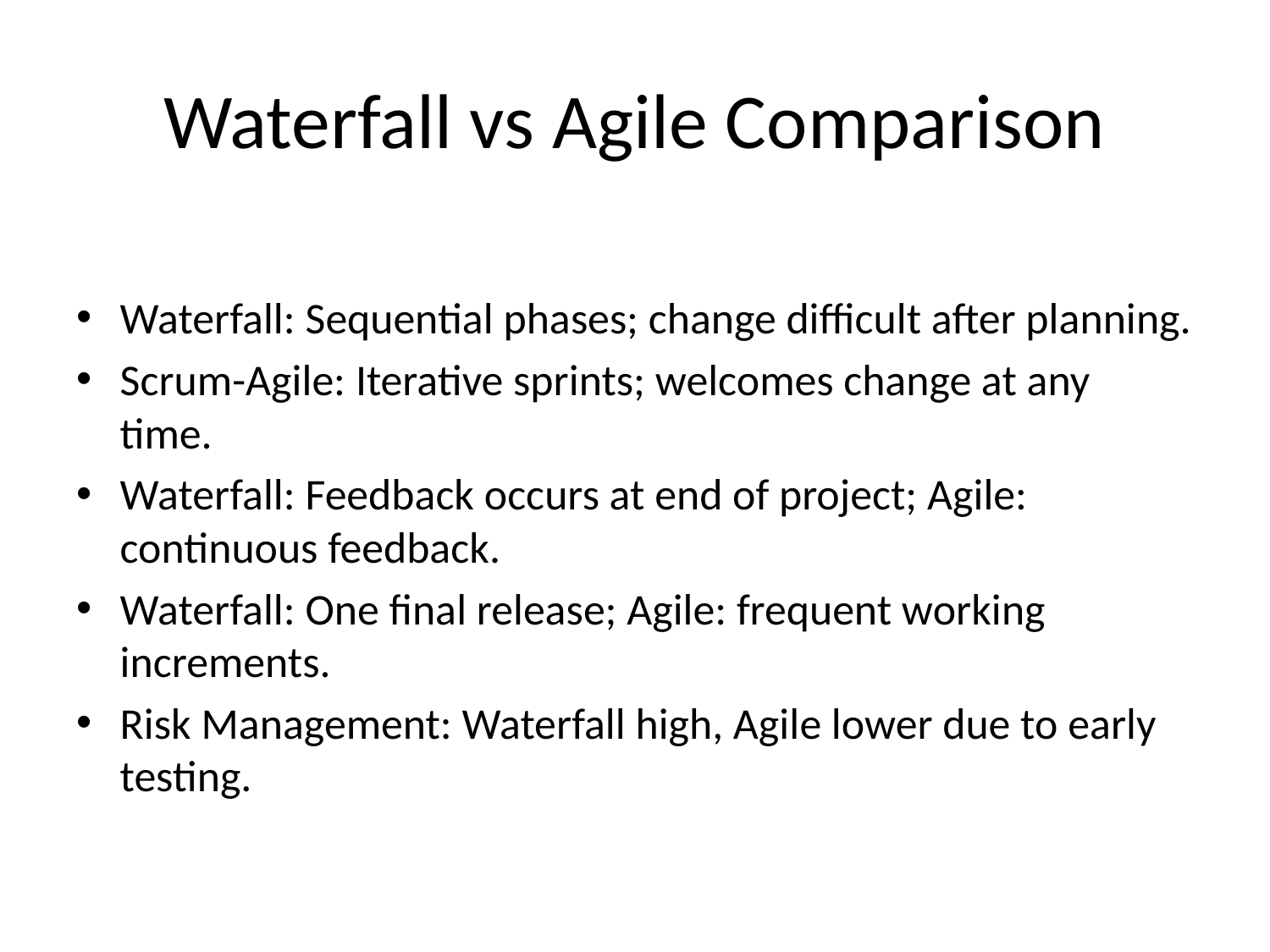

# Waterfall vs Agile Comparison

Waterfall: Sequential phases; change difficult after planning.
Scrum-Agile: Iterative sprints; welcomes change at any time.
Waterfall: Feedback occurs at end of project; Agile: continuous feedback.
Waterfall: One final release; Agile: frequent working increments.
Risk Management: Waterfall high, Agile lower due to early testing.